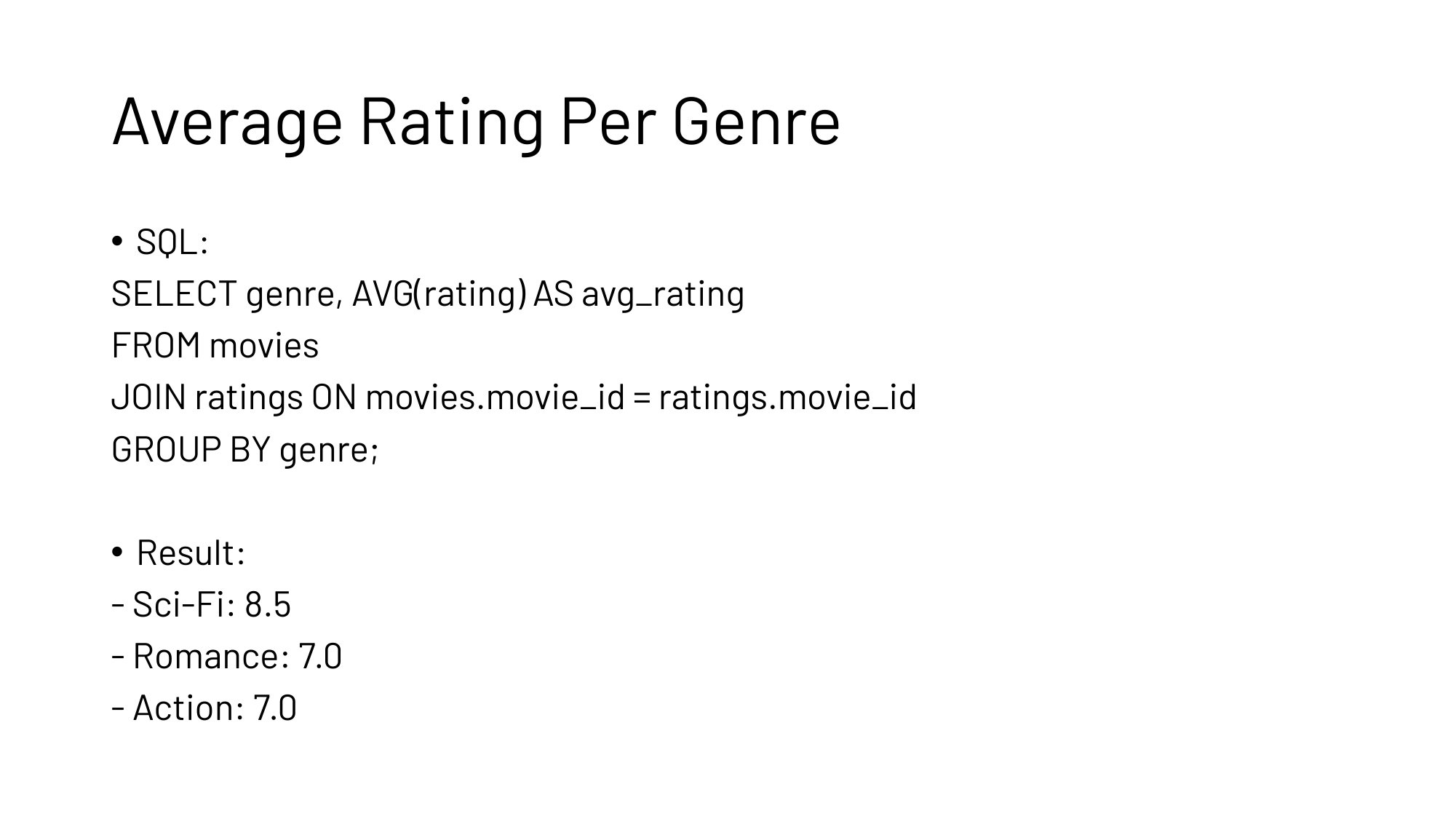

# Average Rating Per Genre
SQL:
SELECT genre, AVG(rating) AS avg_rating
FROM movies
JOIN ratings ON movies.movie_id = ratings.movie_id
GROUP BY genre;

Result:
- Sci-Fi: 8.5
- Romance: 7.0
- Action: 7.0